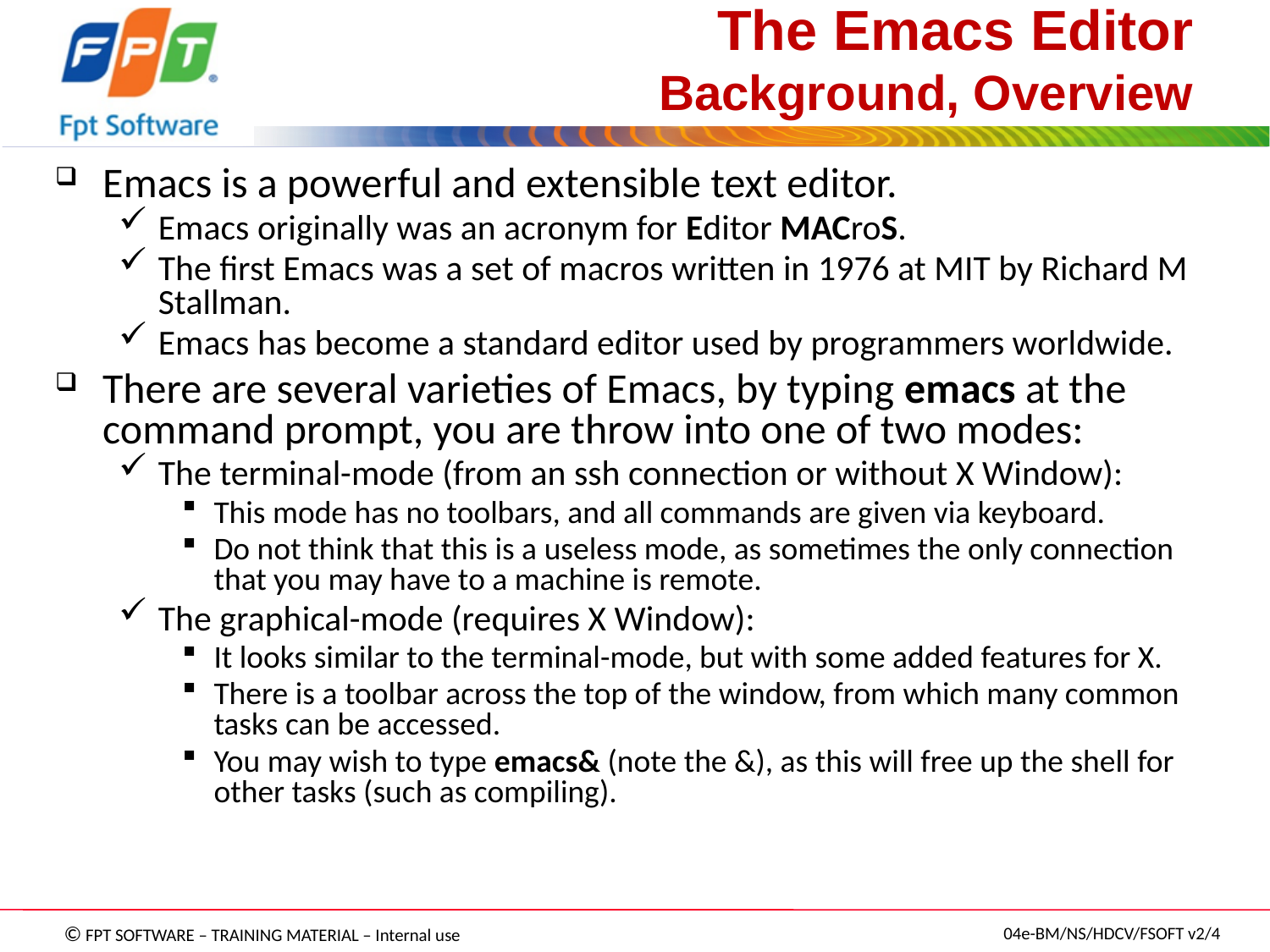

# The Emacs Editor Background, Overview
Emacs is a powerful and extensible text editor.
Emacs originally was an acronym for Editor MACroS.
The first Emacs was a set of macros written in 1976 at MIT by Richard M Stallman.
Emacs has become a standard editor used by programmers worldwide.
There are several varieties of Emacs, by typing emacs at the command prompt, you are throw into one of two modes:
The terminal-mode (from an ssh connection or without X Window):
This mode has no toolbars, and all commands are given via keyboard.
Do not think that this is a useless mode, as sometimes the only connection that you may have to a machine is remote.
The graphical-mode (requires X Window):
It looks similar to the terminal-mode, but with some added features for X.
There is a toolbar across the top of the window, from which many common tasks can be accessed.
You may wish to type emacs& (note the &), as this will free up the shell for other tasks (such as compiling).